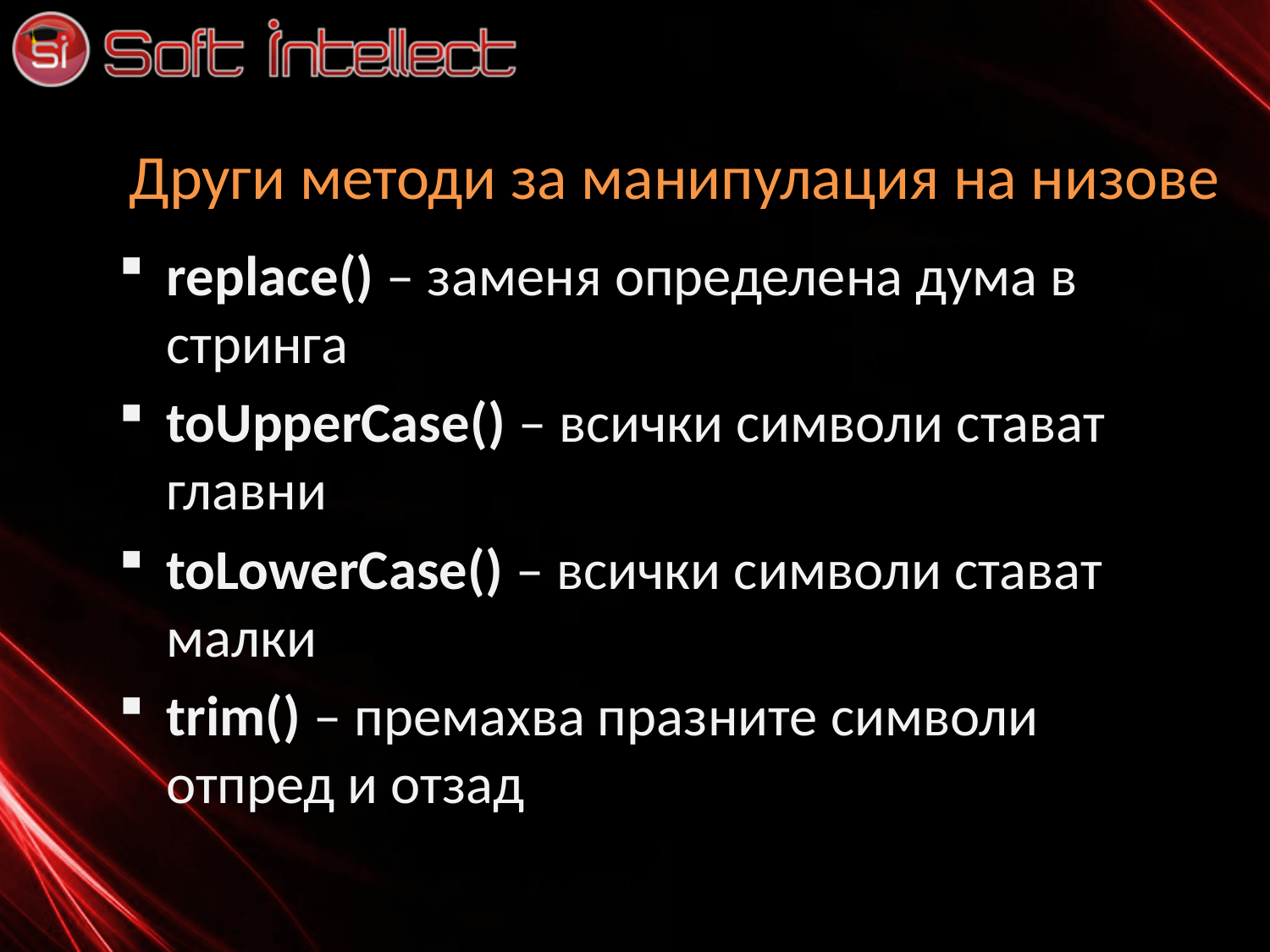

# Други методи за манипулация на низове
replace() – заменя определена дума в стринга
toUpperCase() – всички символи стават главни
toLowerCase() – всички символи стават малки
trim() – премахва празните символи отпред и отзад